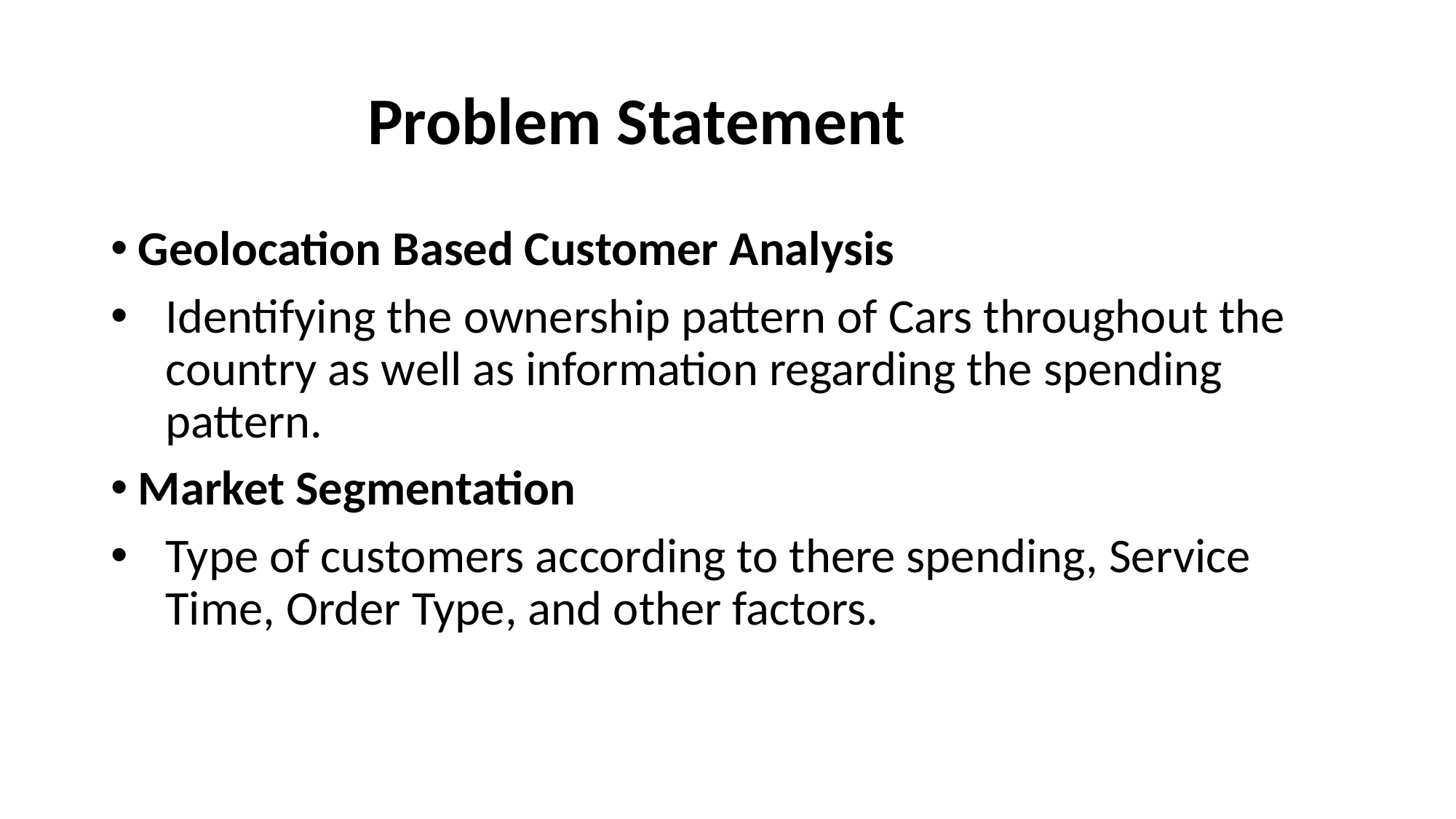

# Problem Statement
Geolocation Based Customer Analysis
Identifying the ownership pattern of Cars throughout the country as well as information regarding the spending pattern.
Market Segmentation
Type of customers according to there spending, Service Time, Order Type, and other factors.